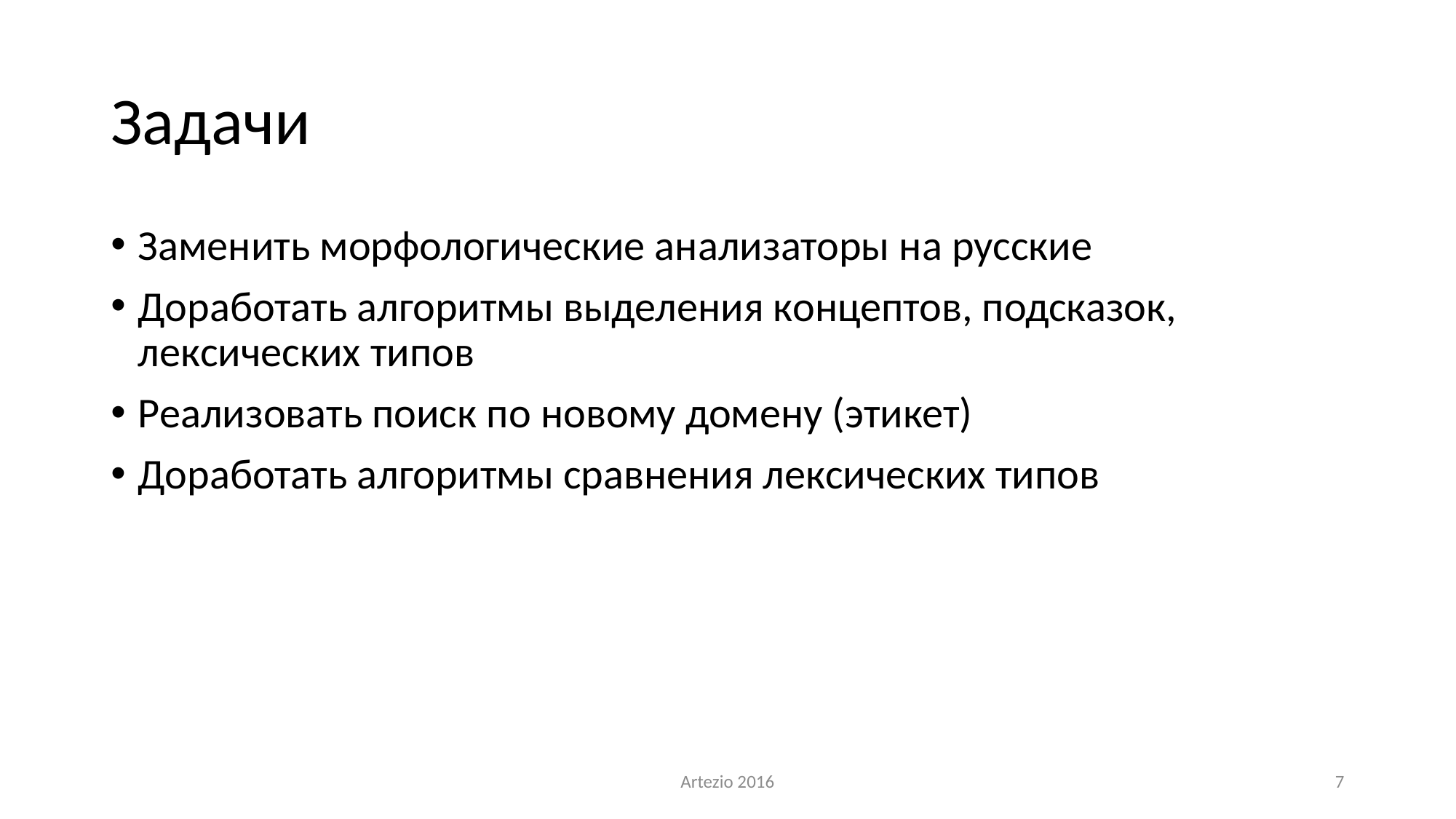

# Задачи
Заменить морфологические анализаторы на русские
Доработать алгоритмы выделения концептов, подсказок, лексических типов
Реализовать поиск по новому домену (этикет)
Доработать алгоритмы сравнения лексических типов
Artezio 2016
7